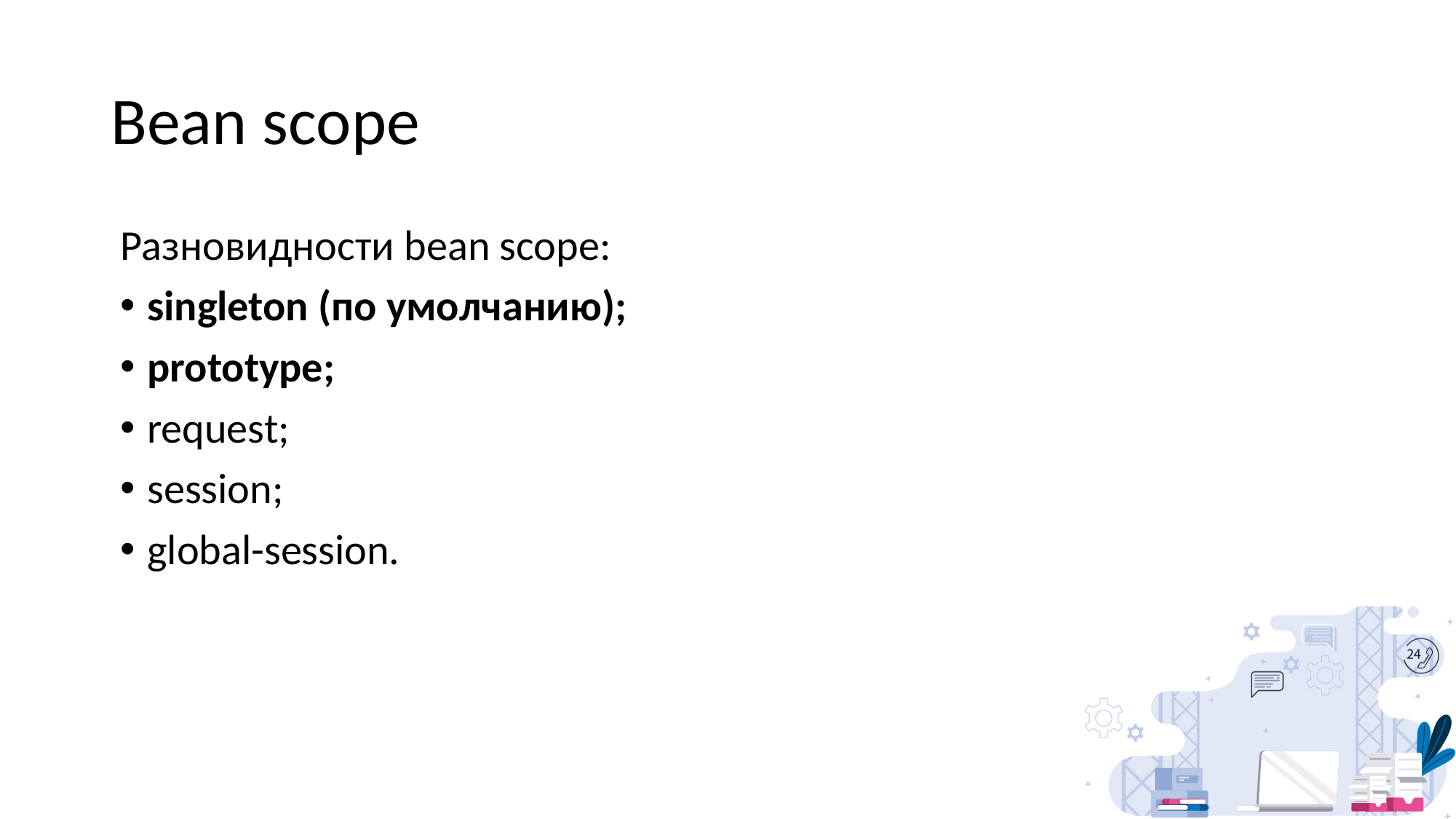

# Bean scope
Разновидности bean scope:
singleton (по умолчанию);
prototype;
request;
session;
global-session.